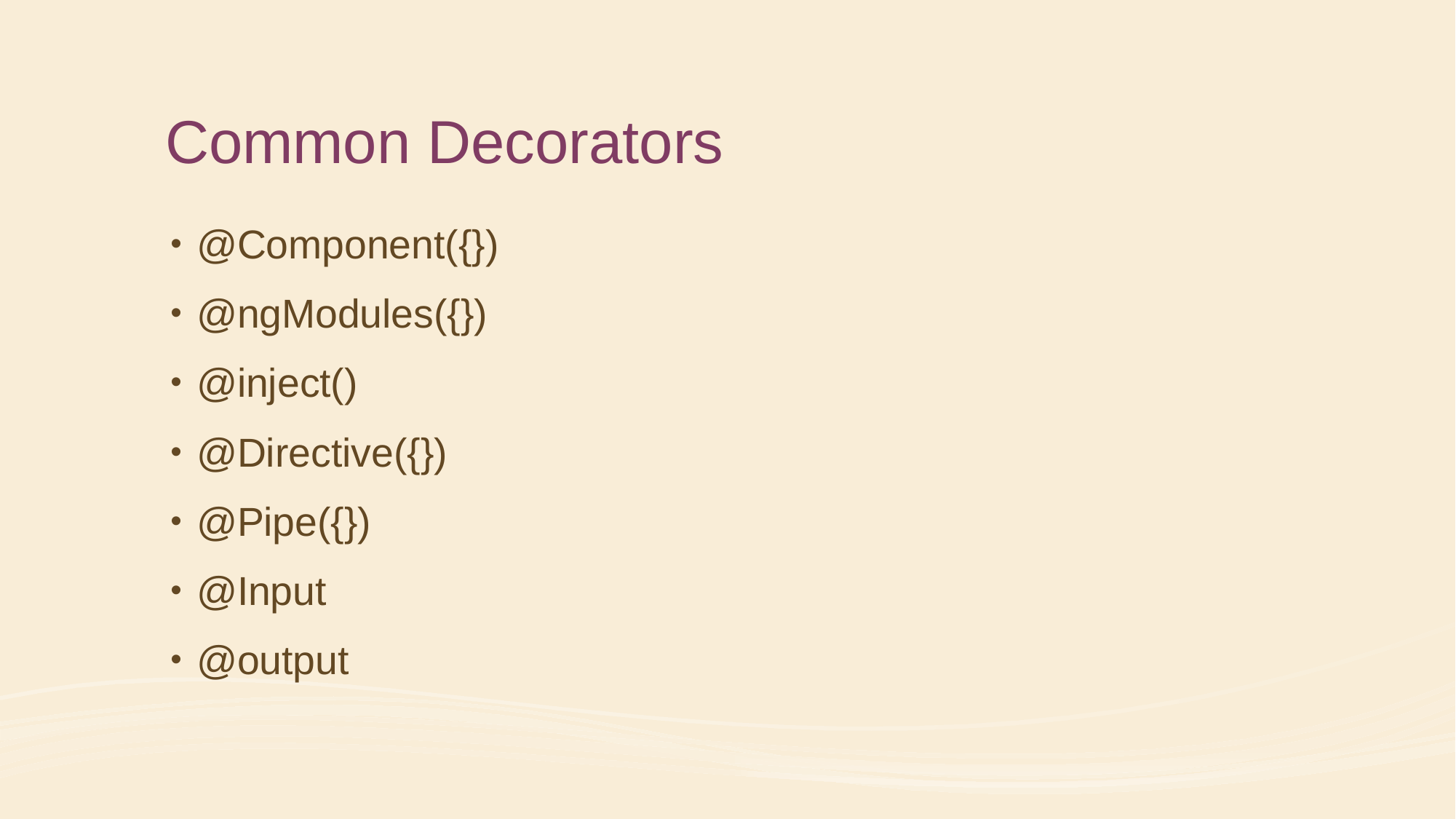

# Common Decorators
@Component({})
@ngModules({})
@inject()
@Directive({})
@Pipe({})
@Input
@output